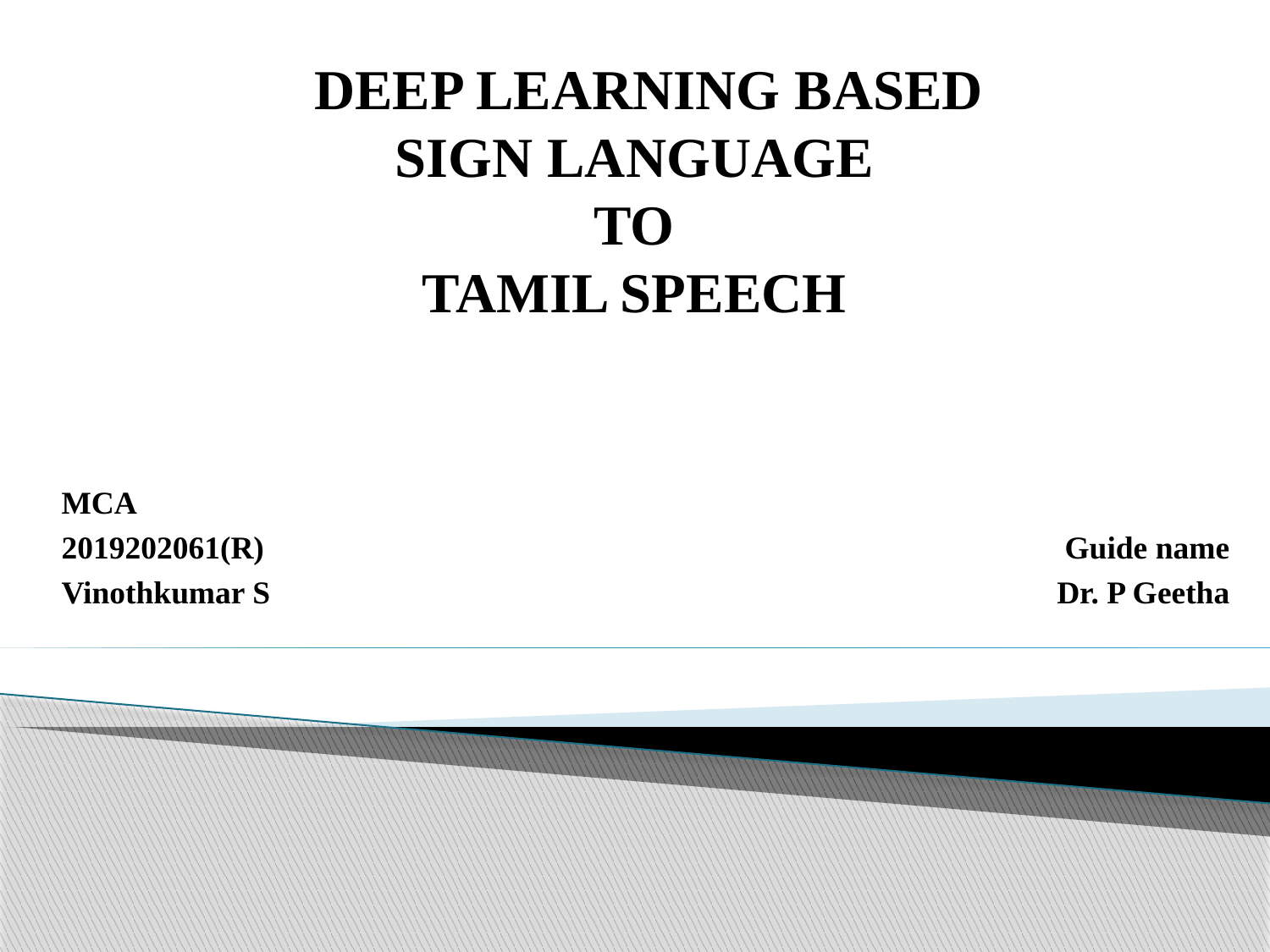

# DEEP LEARNING BASED SIGN LANGUAGE TO TAMIL SPEECH
MCA
2019202061(R)
Vinothkumar S

Guide name
Dr. P Geetha